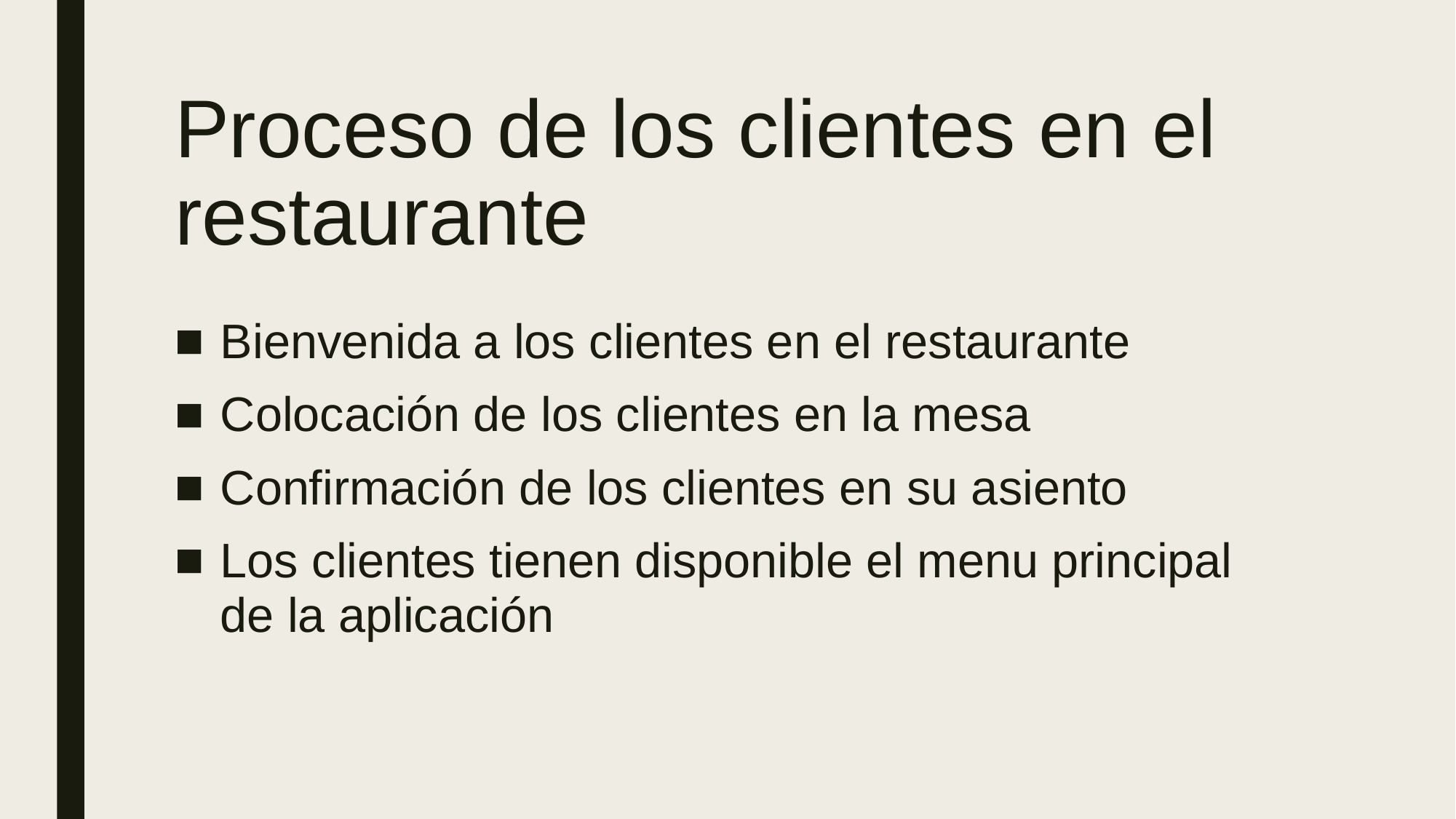

# Proceso de los clientes en el restaurante
Bienvenida a los clientes en el restaurante
Colocación de los clientes en la mesa
Confirmación de los clientes en su asiento
Los clientes tienen disponible el menu principal de la aplicación